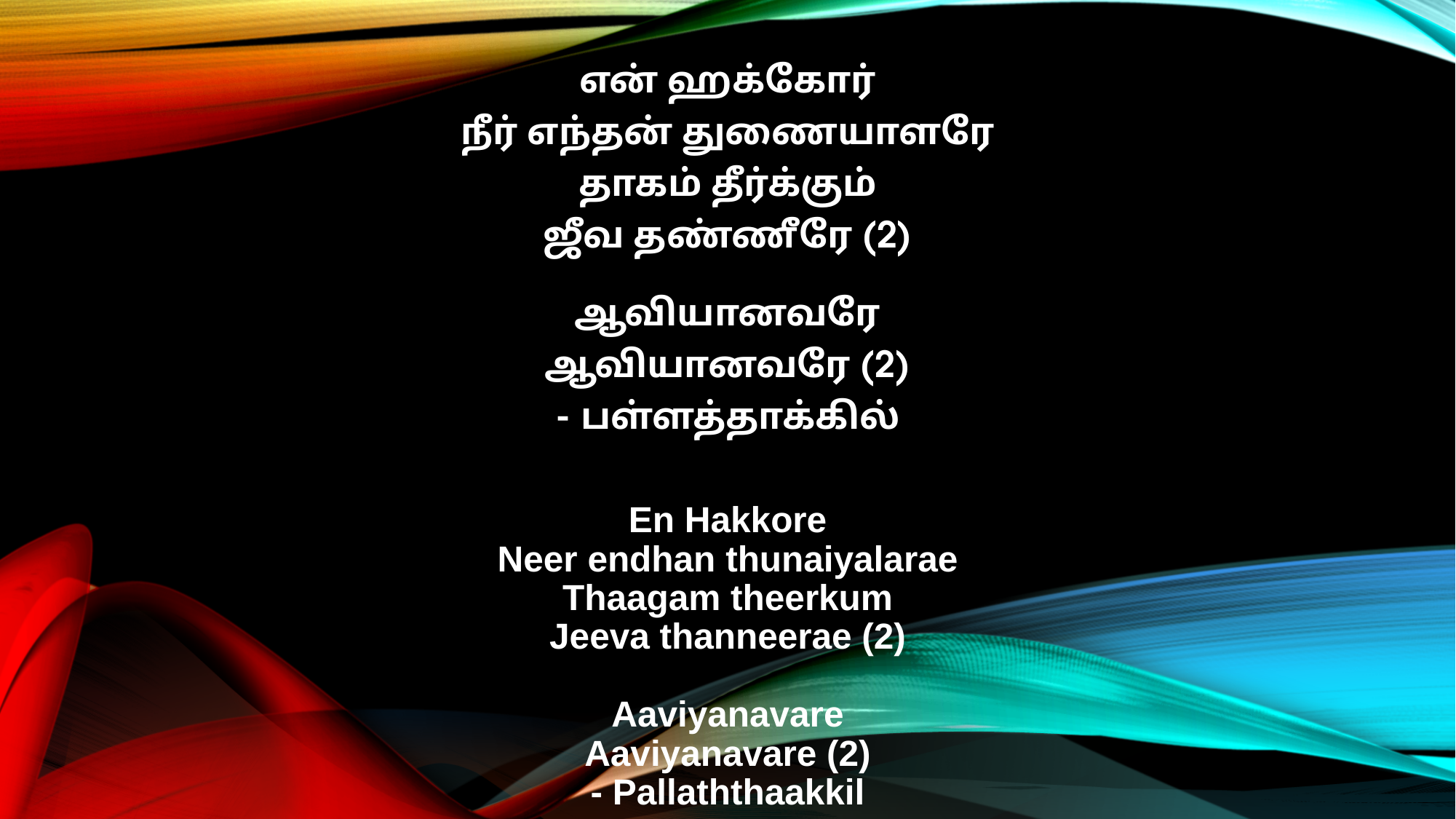

என் ஹக்கோர்
நீர் எந்தன் துணையாளரே
தாகம் தீர்க்கும்
ஜீவ தண்ணீரே (2)
ஆவியானவரே
ஆவியானவரே (2)
- பள்ளத்தாக்கில்

En Hakkore
Neer endhan thunaiyalarae
Thaagam theerkum
Jeeva thanneerae (2)
Aaviyanavare
Aaviyanavare (2)
- Pallaththaakkil